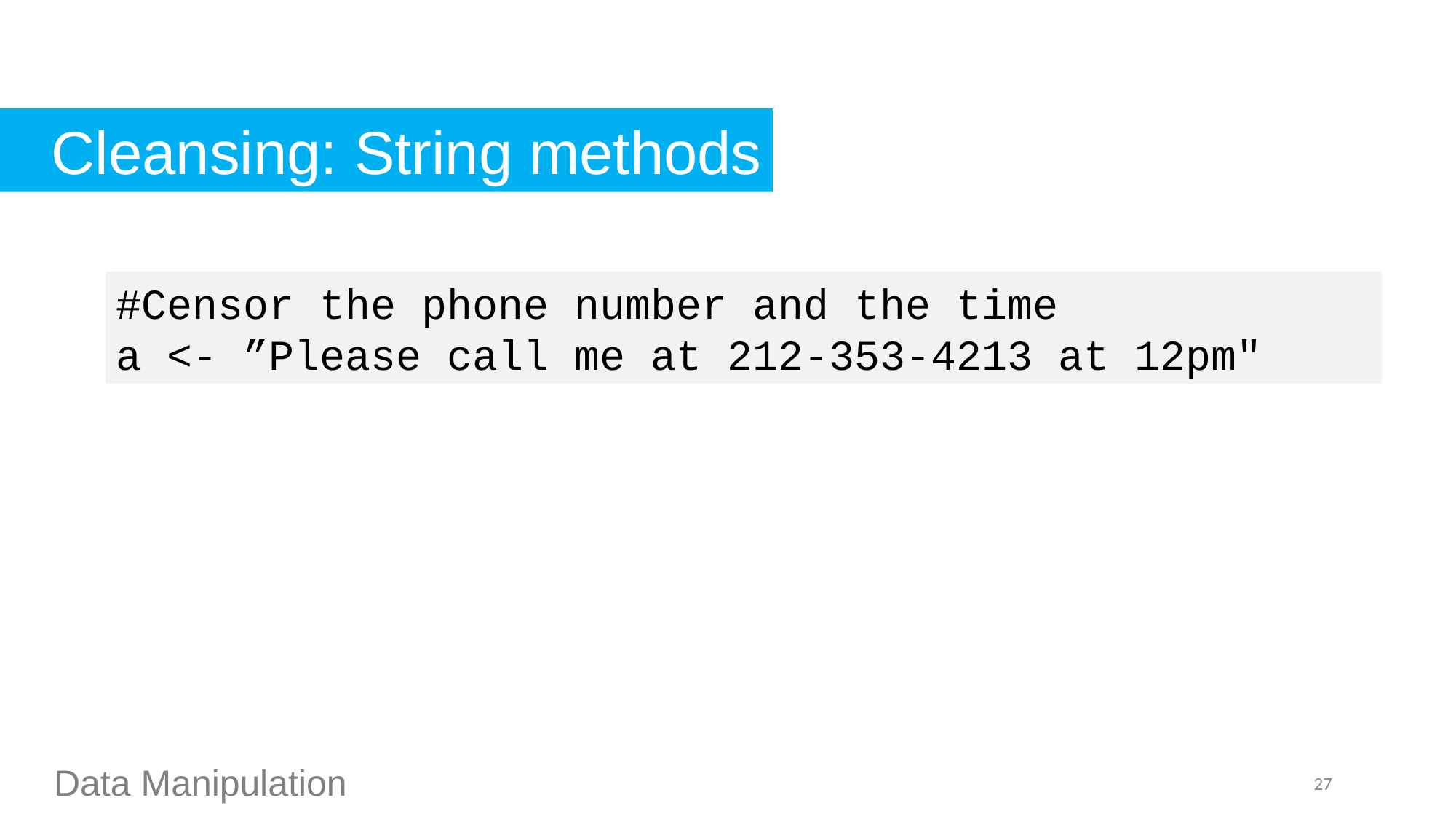

Cleansing: String methods
#Censor the phone number and the time
a <- ”Please call me at 212-353-4213 at 12pm"
Data Manipulation
27